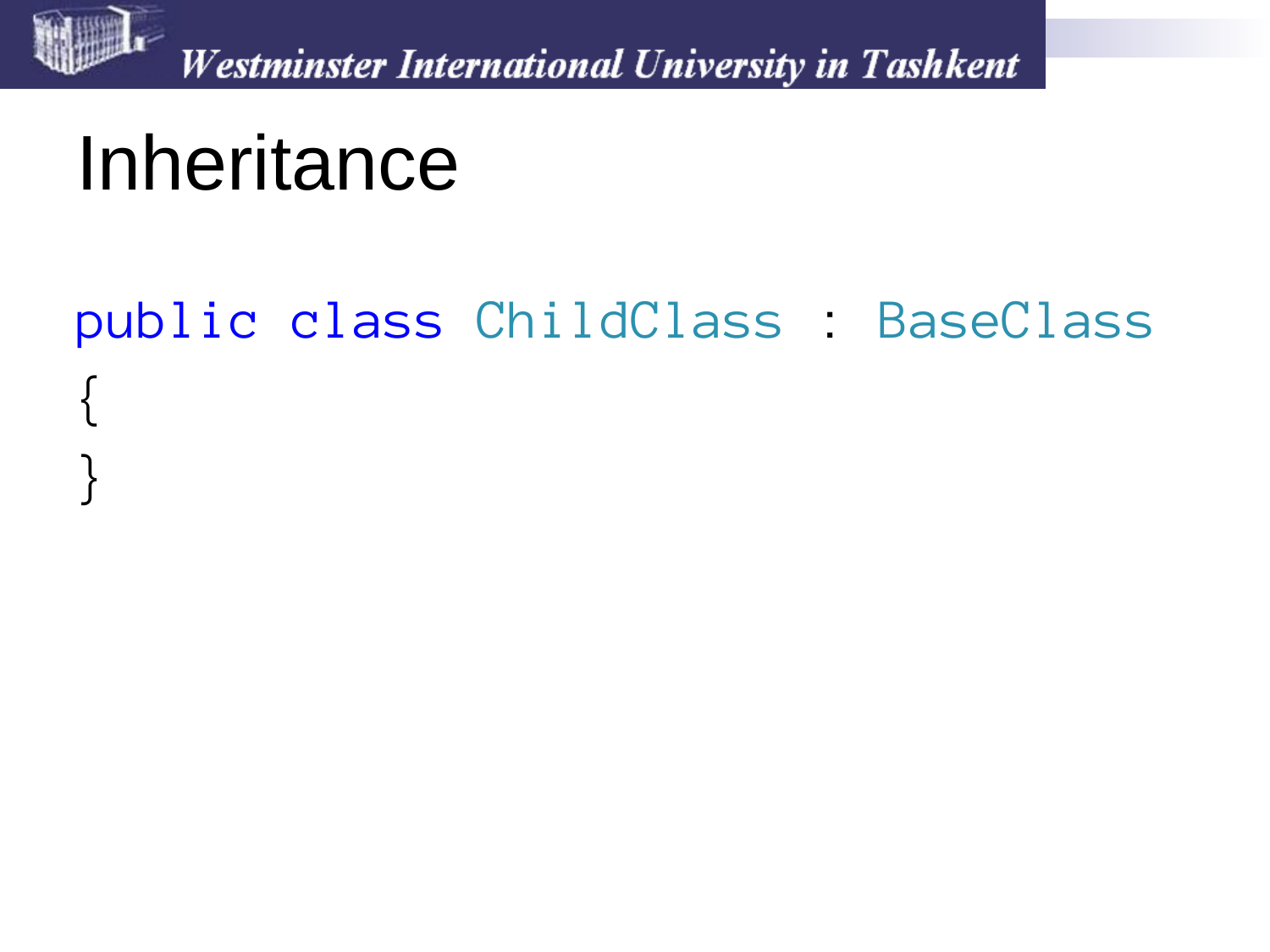

# Inheritance
public class ChildClass : BaseClass
{
}